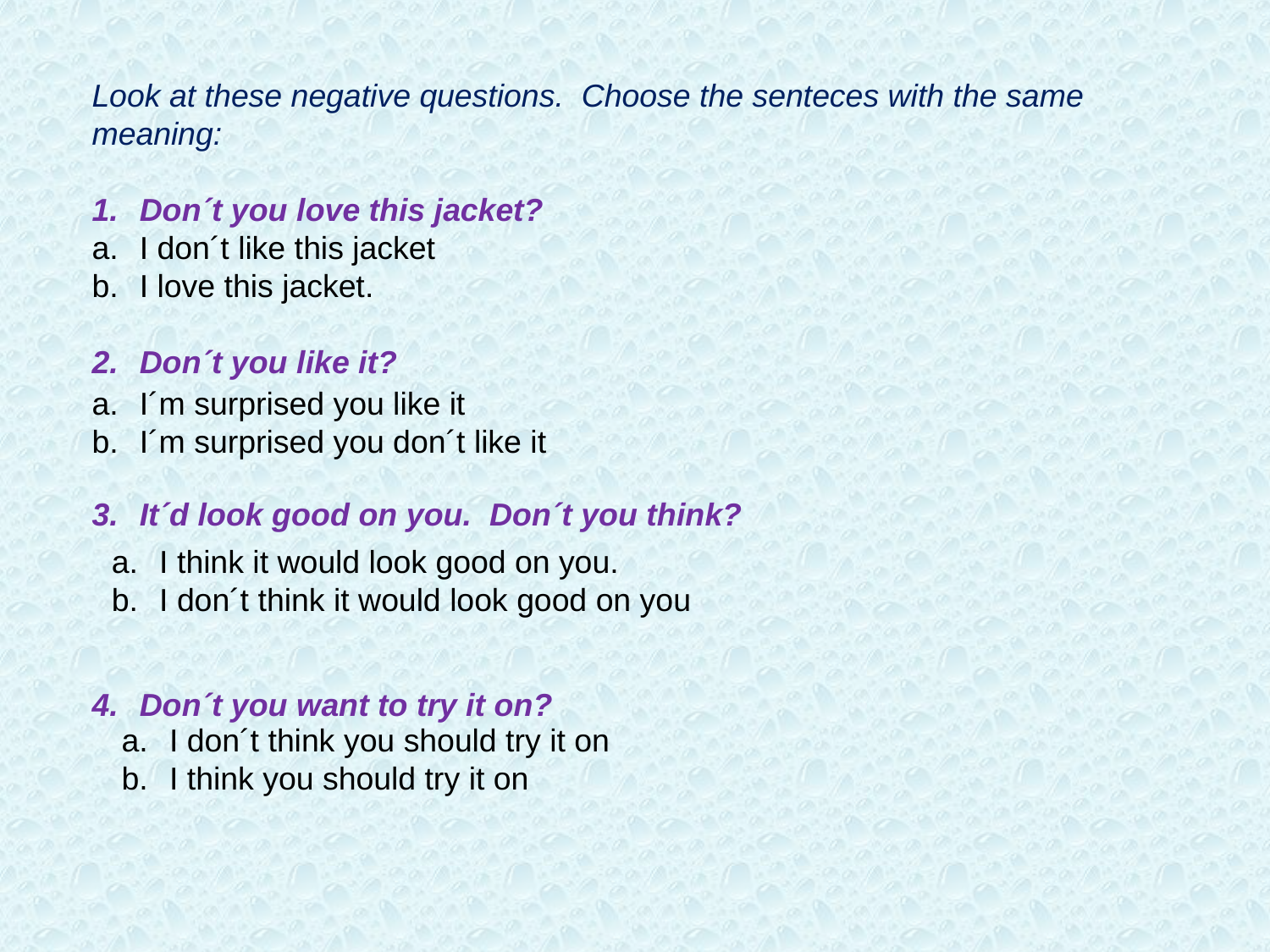

Look at these negative questions.  Choose the senteces with the same meaning:

Don´t you love this jacket?
I don´t like this jacket
I love this jacket.

Don´t you like it?

It´d look good on you.  Don´t you think?

Don´t you want to try it on?

I´m surprised you like it
I´m surprised you don´t like it
I think it would look good on you.
I don´t think it would look good on you
I don´t think you should try it on
I think you should try it on